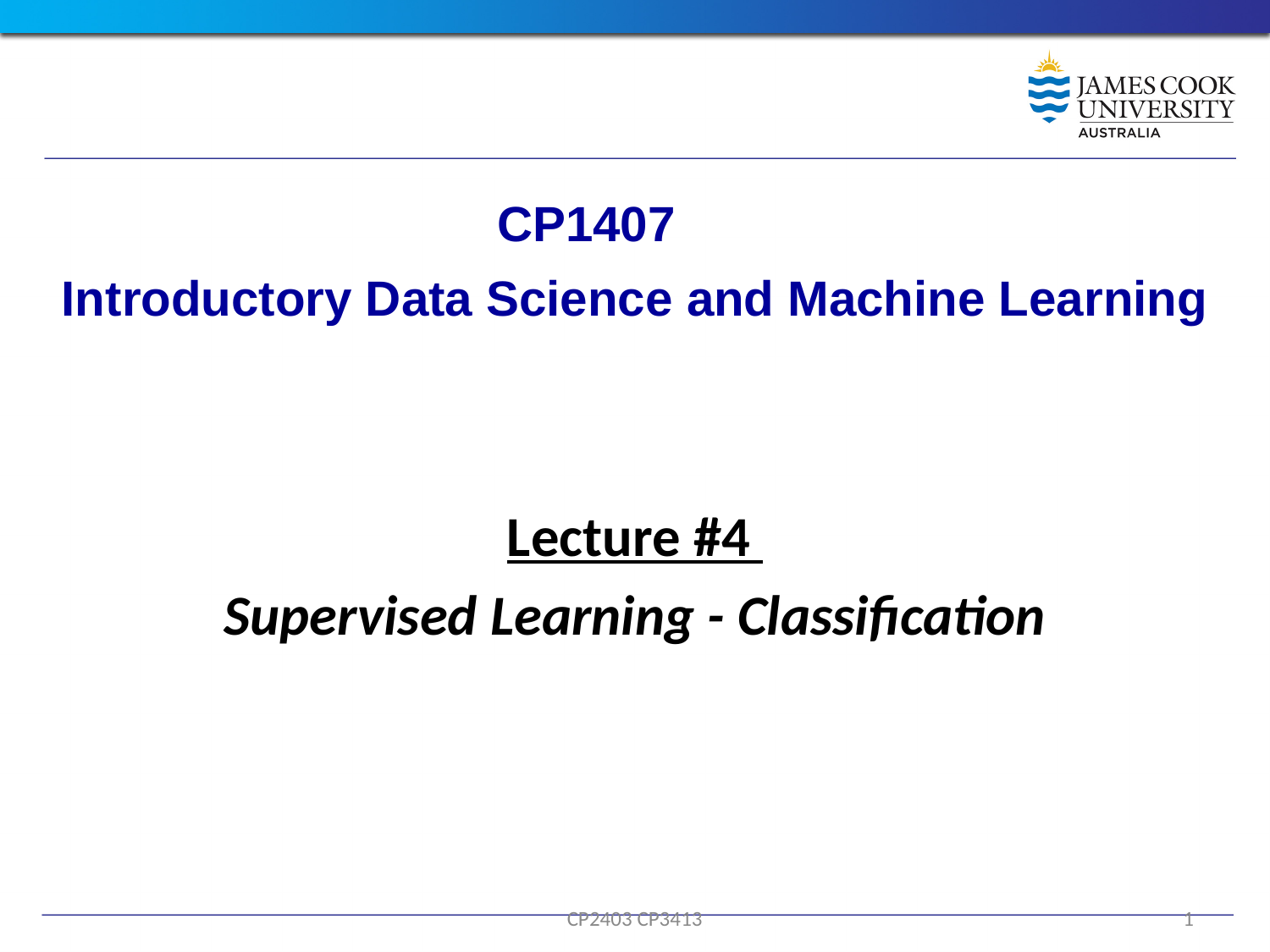

CP1407
# Introductory Data Science and Machine Learning
Lecture #4
Supervised Learning - Classification
CP2403 CP3413
1